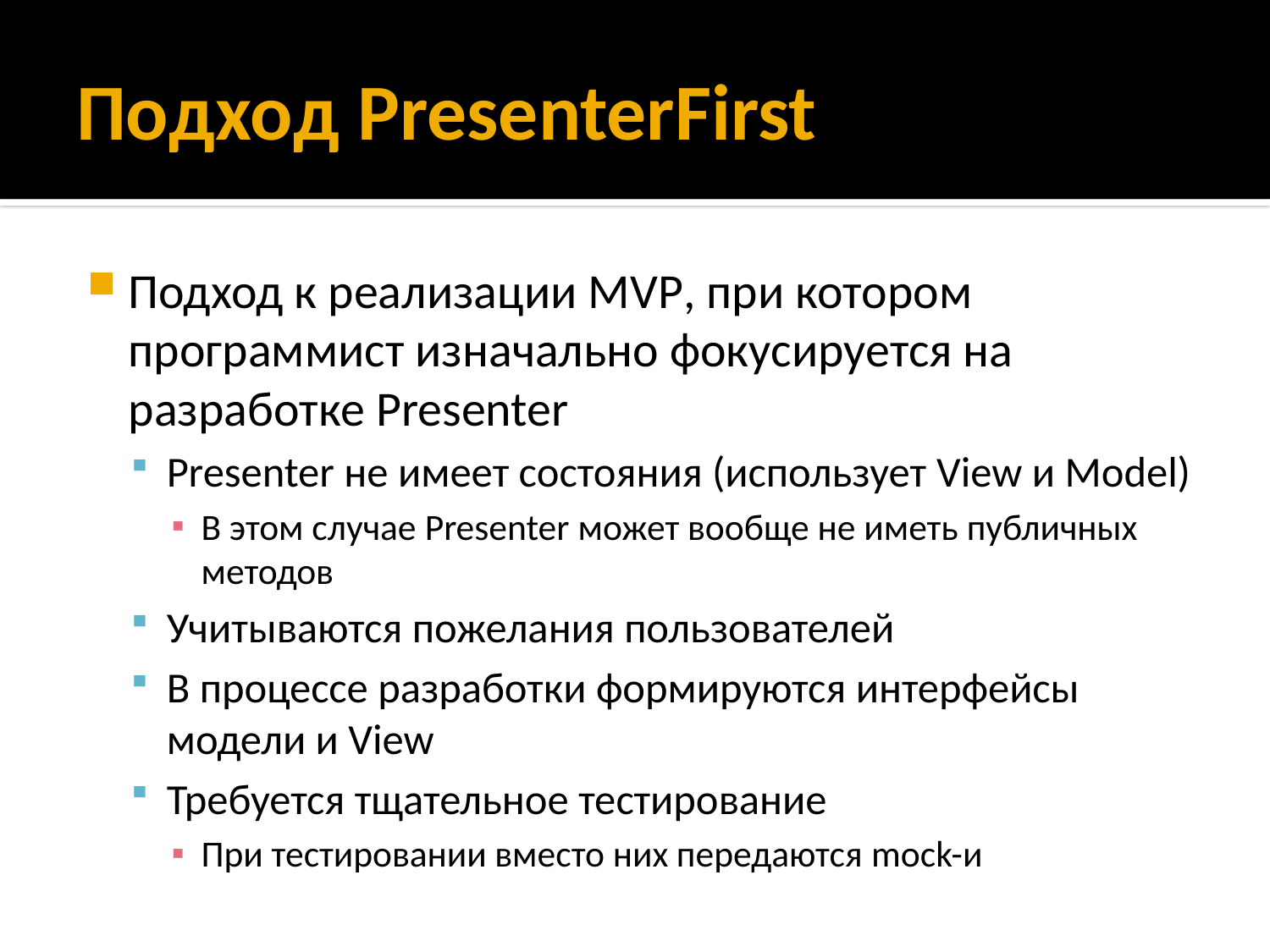

# Подход PresenterFirst
Подход к реализации MVP, при котором программист изначально фокусируется на разработке Presenter
Presenter не имеет состояния (использует View и Model)
В этом случае Presenter может вообще не иметь публичных методов
Учитываются пожелания пользователей
В процессе разработки формируются интерфейсы модели и View
Требуется тщательное тестирование
При тестировании вместо них передаются mock-и